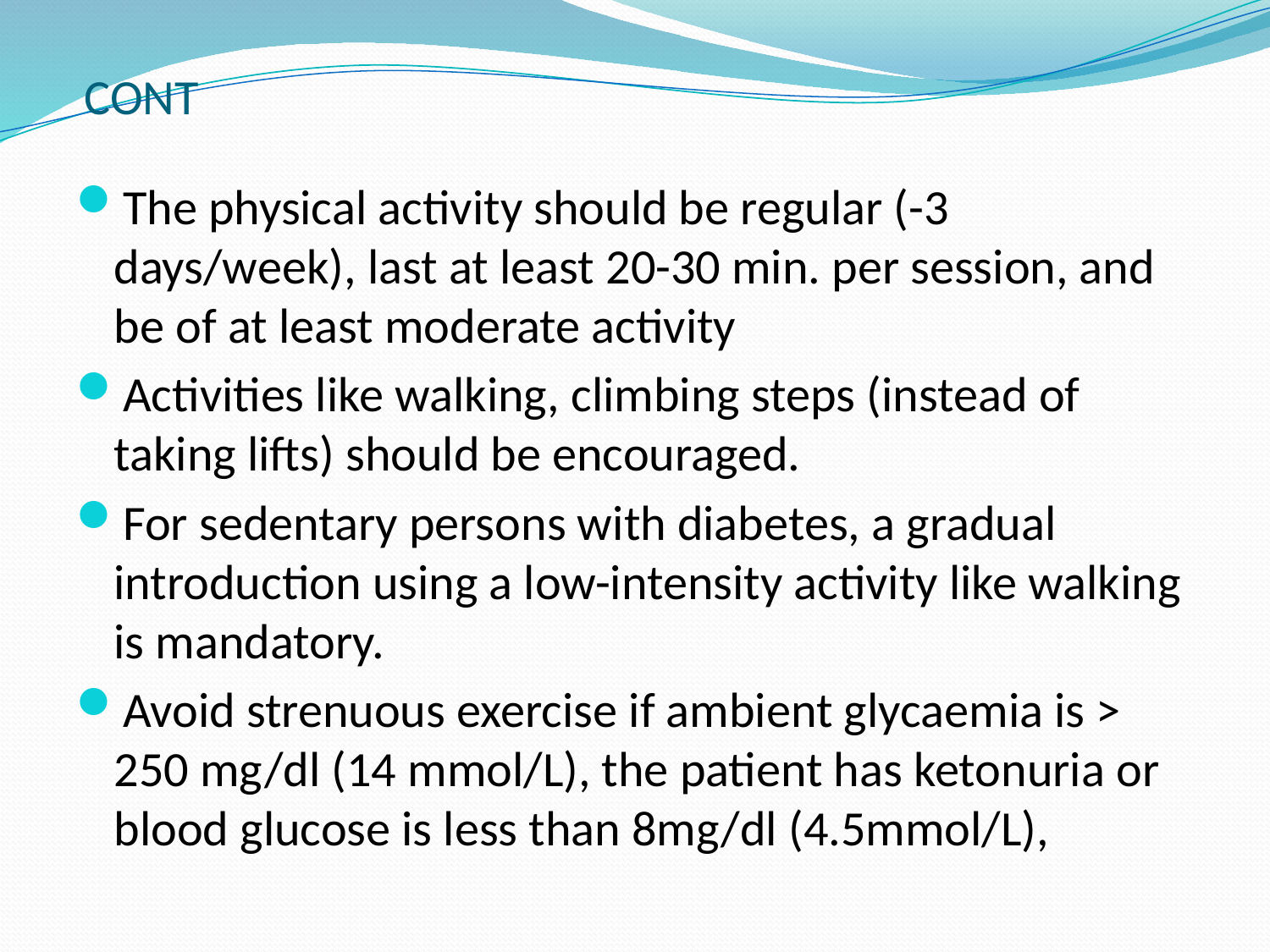

# CONT
The physical activity should be regular (-3 days/week), last at least 20-30 min. per session, and be of at least moderate activity
Activities like walking, climbing steps (instead of taking lifts) should be encouraged.
For sedentary persons with diabetes, a gradual introduction using a low-intensity activity like walking is mandatory.
Avoid strenuous exercise if ambient glycaemia is > 250 mg/dl (14 mmol/L), the patient has ketonuria or blood glucose is less than 8mg/dl (4.5mmol/L),